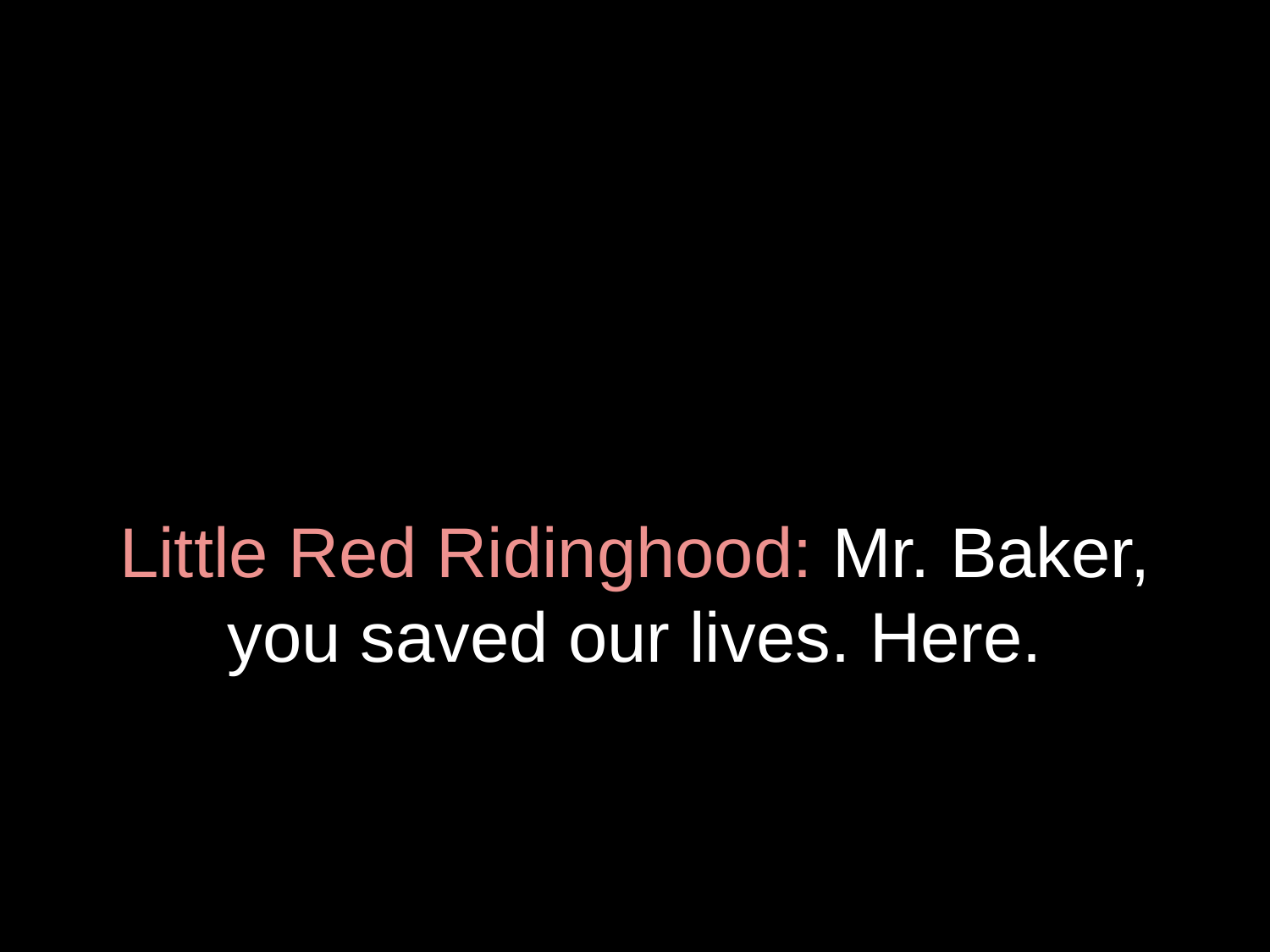

# Little Red Ridinghood: Mr. Baker, you saved our lives. Here.